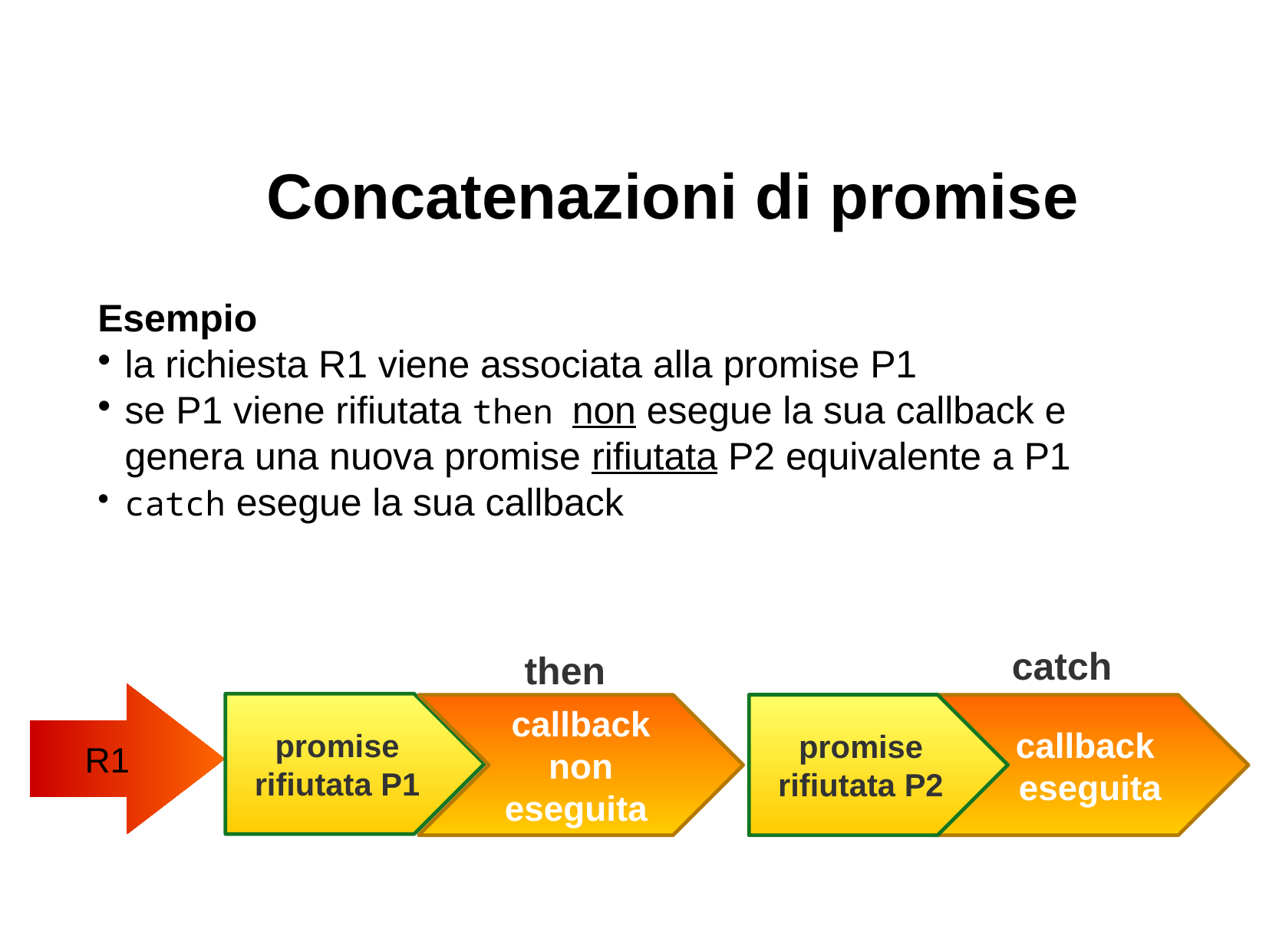

Concatenazioni di promise
Esempio
la richiesta R1 viene associata alla promise P1
se P1 viene rifiutata then non esegue la sua callback e  genera una nuova promise rifiutata P2 equivalente a P1
catch esegue la sua callback

catch
then
 R1
promise rifiutata P1
promise
rifiutata P2
callback
non eseguita
callback  eseguita